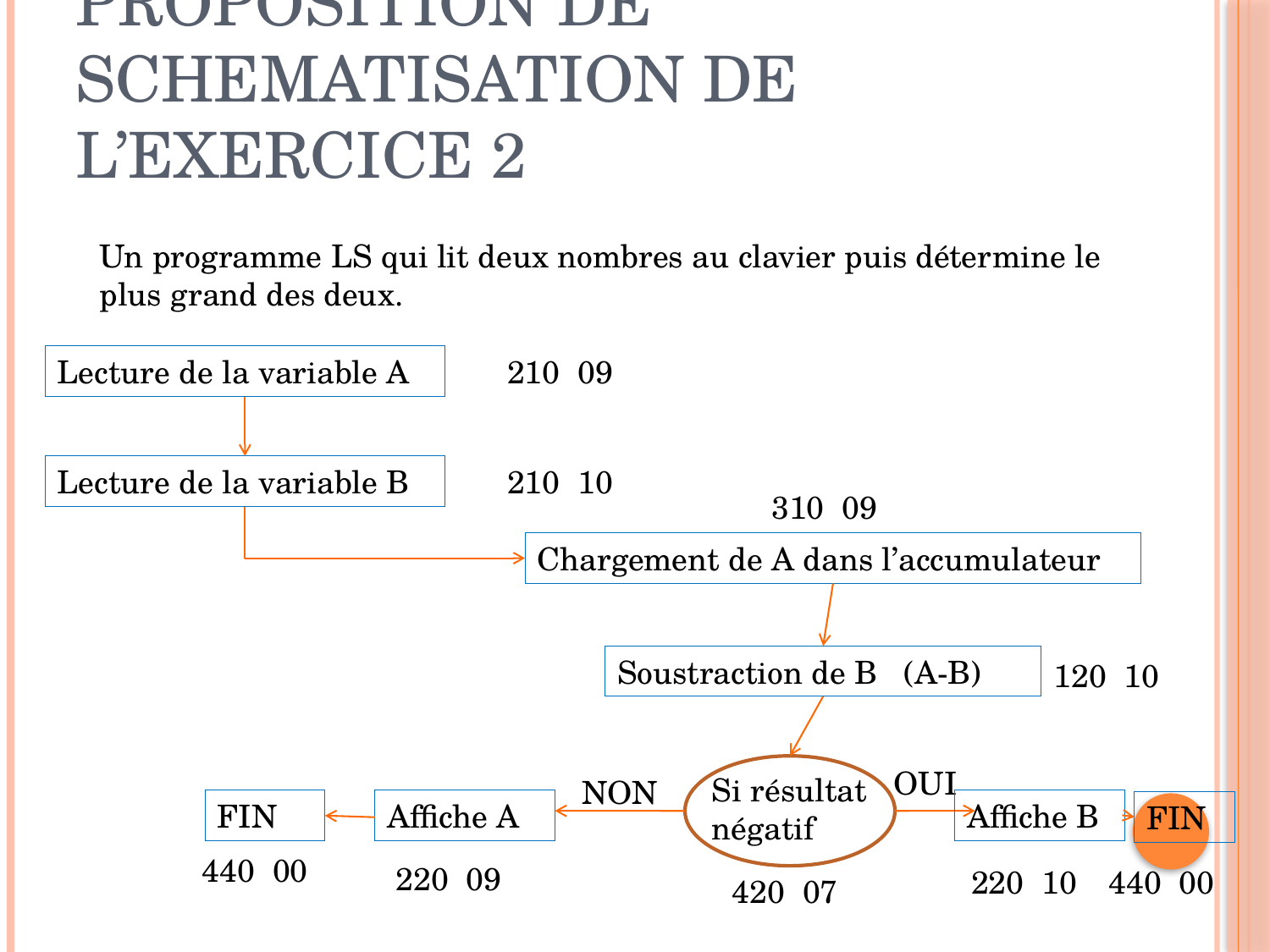

# Proposition de Schematisation de l’Exercice 2
Un programme LS qui lit deux nombres au clavier puis détermine le plus grand des deux.
Lecture de la variable A
210  09
Lecture de la variable B
210  10
310  09
Chargement de A dans l’accumulateur
Soustraction de B   (A-B)
120  10

OUI
Si résultat négatif
NON
FIN
Affiche A
Affiche B
FIN
440  00
220  09
220  10
440  00
420  07